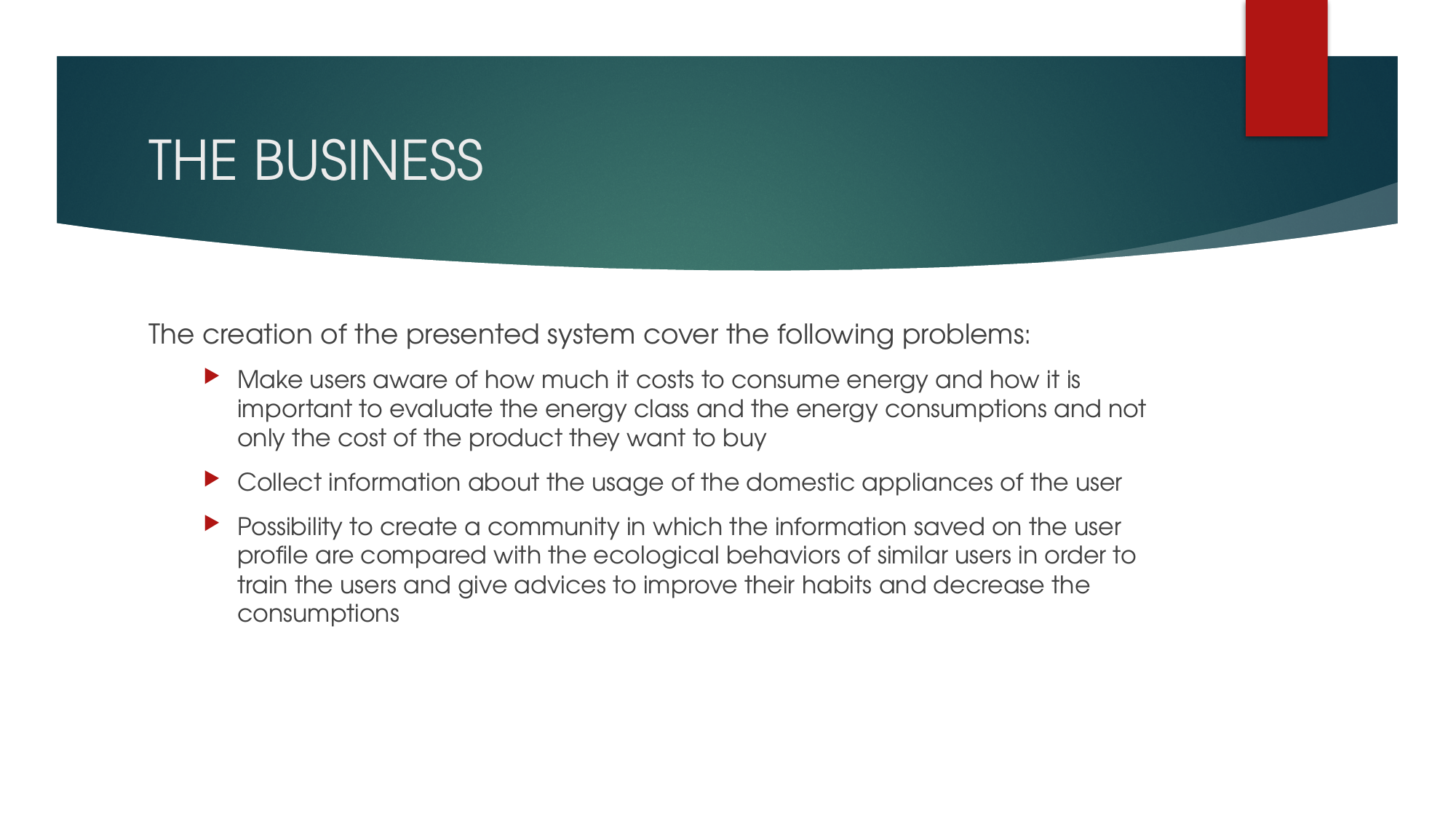

# THE BUSINESS
The creation of the presented system cover the following problems:
Make users aware of how much it costs to consume energy and how it is important to evaluate the energy class and the energy consumptions and not only the cost of the product they want to buy
Collect information about the usage of the domestic appliances of the user
Possibility to create a community in which the information saved on the user profile are compared with the ecological behaviors of similar users in order to train the users and give advices to improve their habits and decrease the consumptions